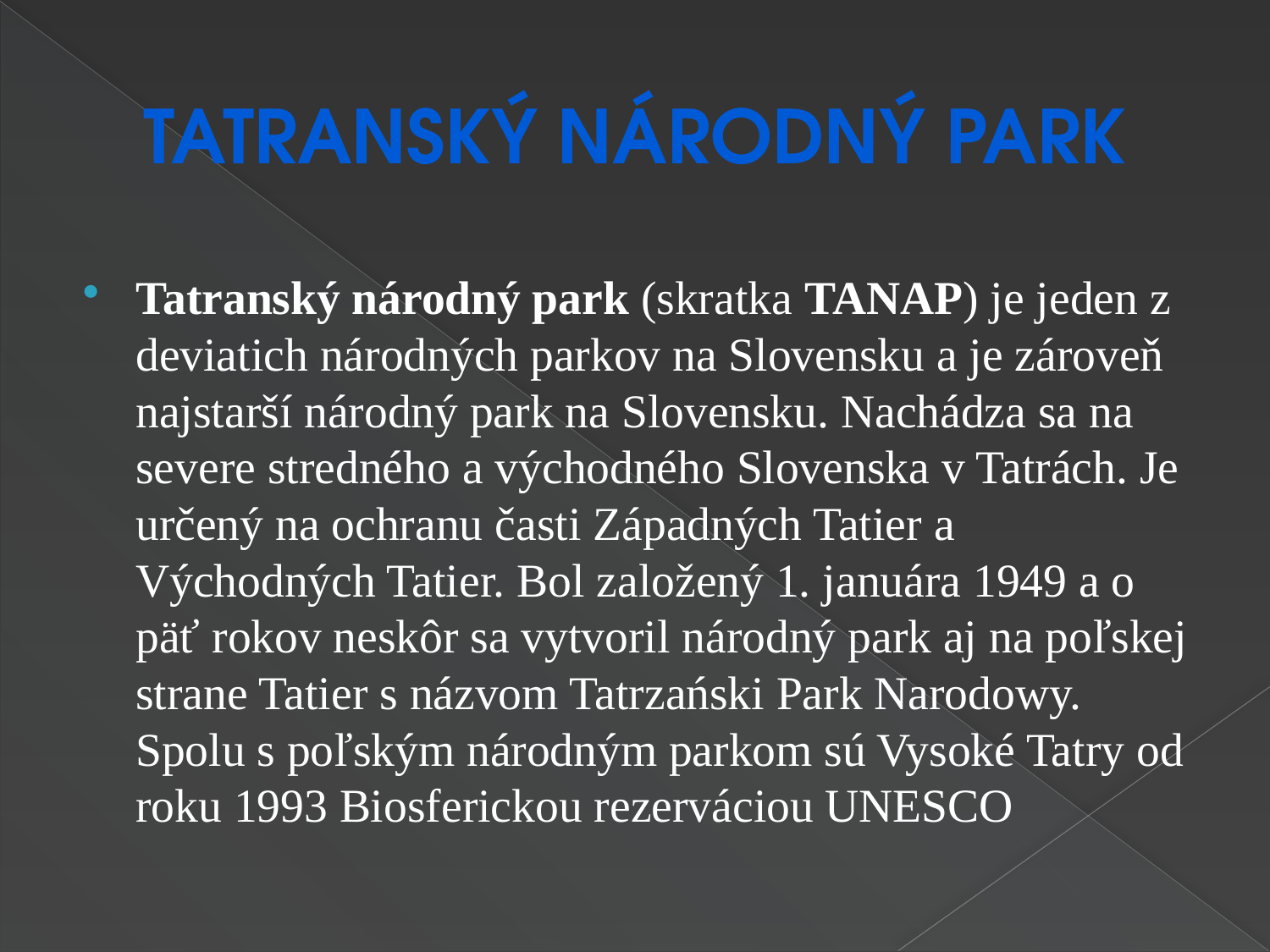

# Tatranský národný park
Tatranský národný park (skratka TANAP) je jeden z deviatich národných parkov na Slovensku a je zároveň najstarší národný park na Slovensku. Nachádza sa na severe stredného a východného Slovenska v Tatrách. Je určený na ochranu časti Západných Tatier a Východných Tatier. Bol založený 1. januára 1949 a o päť rokov neskôr sa vytvoril národný park aj na poľskej strane Tatier s názvom Tatrzański Park Narodowy. Spolu s poľským národným parkom sú Vysoké Tatry od roku 1993 Biosferickou rezerváciou UNESCO